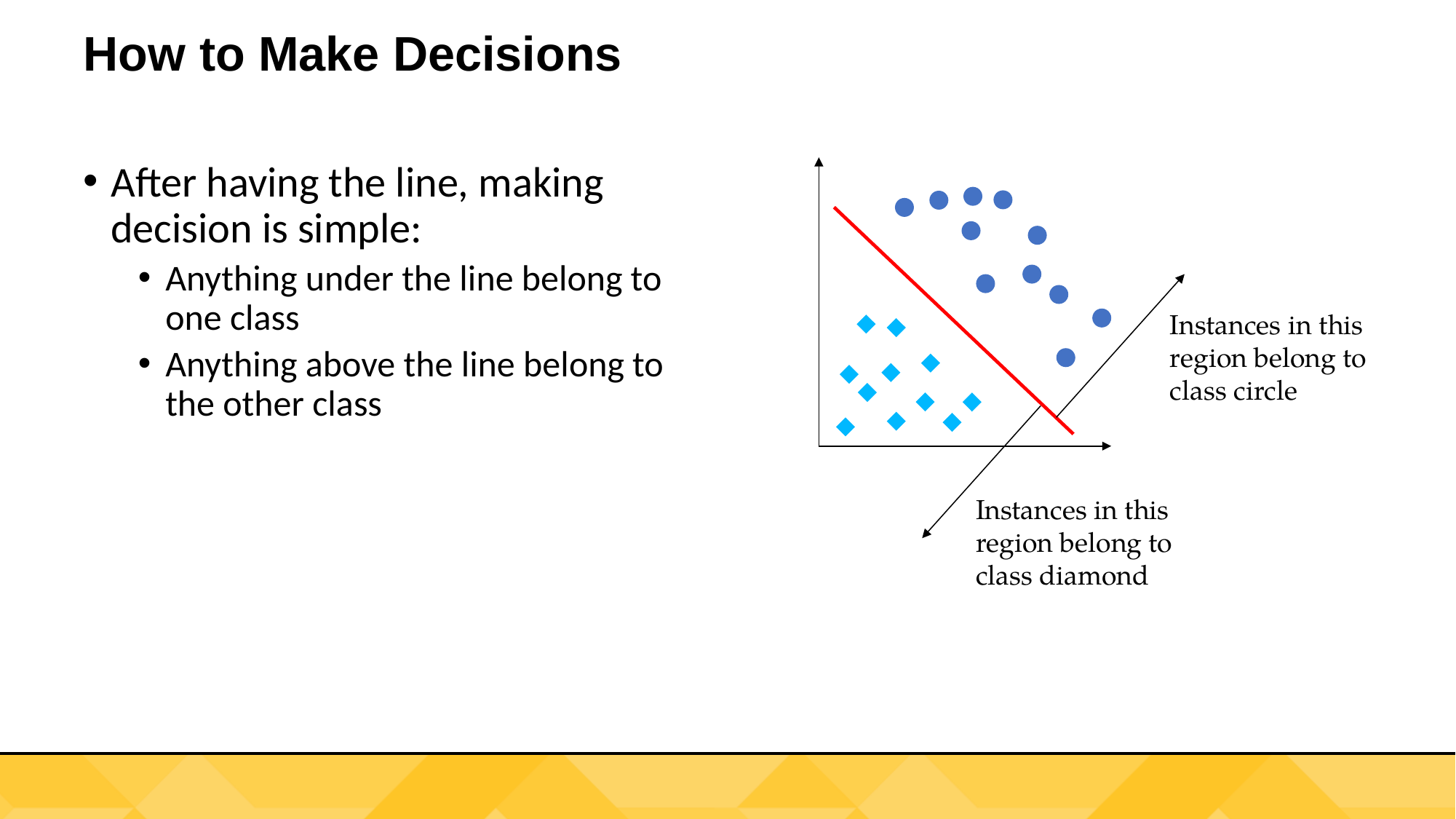

# How to Make Decisions
After having the line, making decision is simple:
Anything under the line belong to one class
Anything above the line belong to the other class

Instances in this region belong to class circle

Instances in this region belong to class diamond